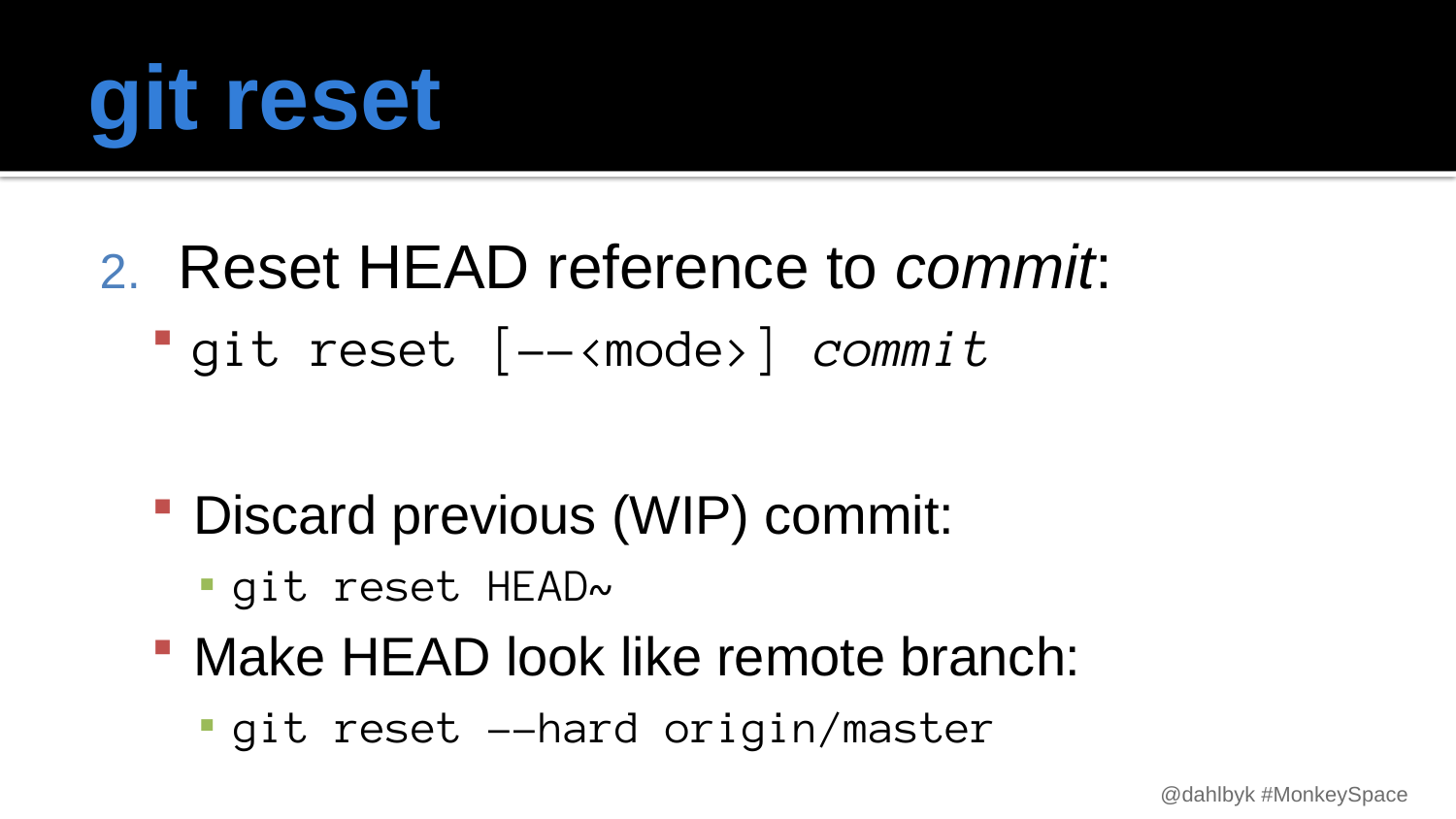

# git reset
Reset HEAD reference to commit:
git reset [--<mode>] commit

Discard previous (WIP) commit:
git reset HEAD~
Make HEAD look like remote branch:
git reset --hard origin/master
@dahlbyk #MonkeySpace